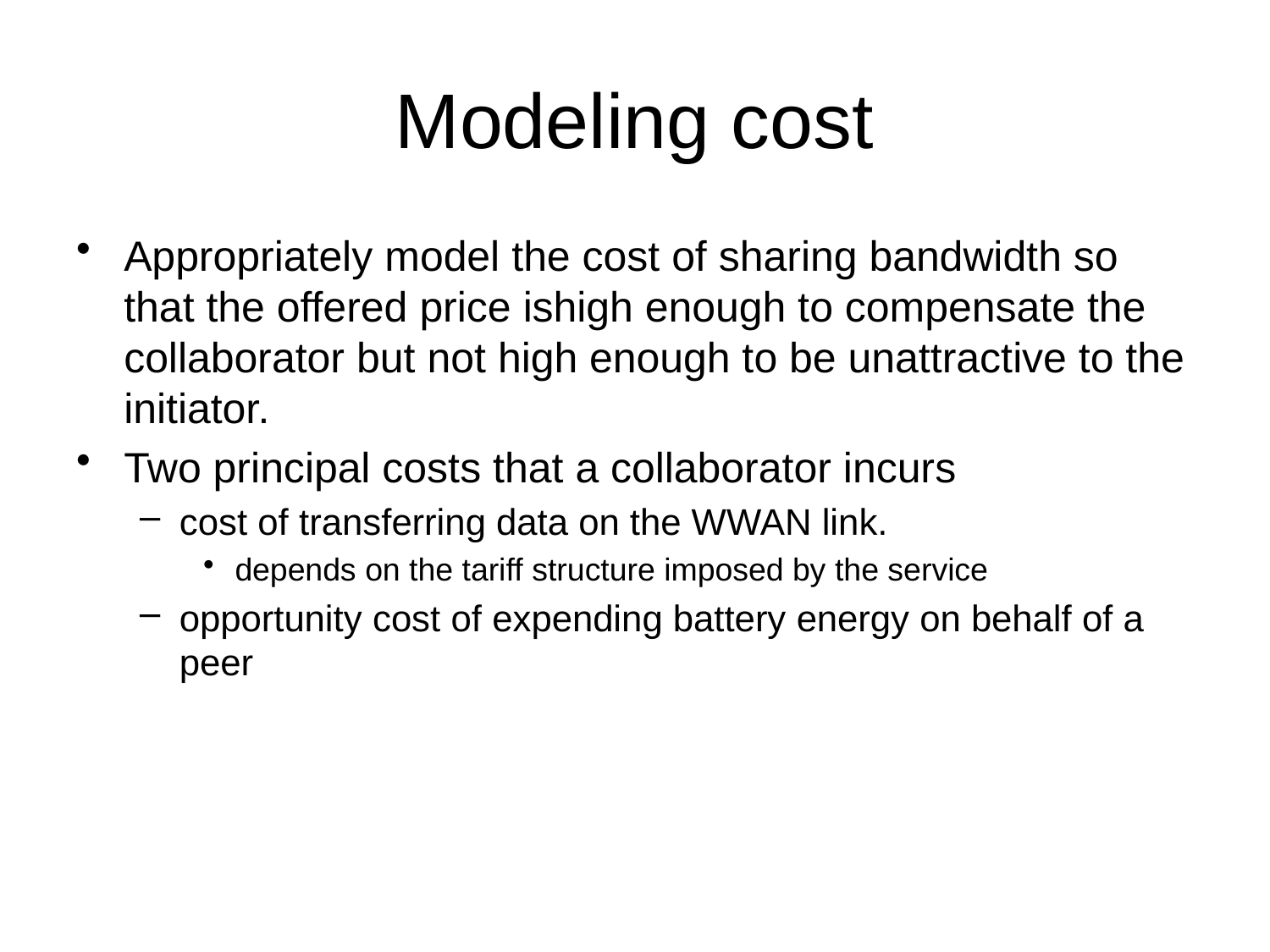

# Modeling cost
Appropriately model the cost of sharing bandwidth so that the offered price ishigh enough to compensate the collaborator but not high enough to be unattractive to the initiator.
Two principal costs that a collaborator incurs
cost of transferring data on the WWAN link.
depends on the tariff structure imposed by the service
opportunity cost of expending battery energy on behalf of a peer